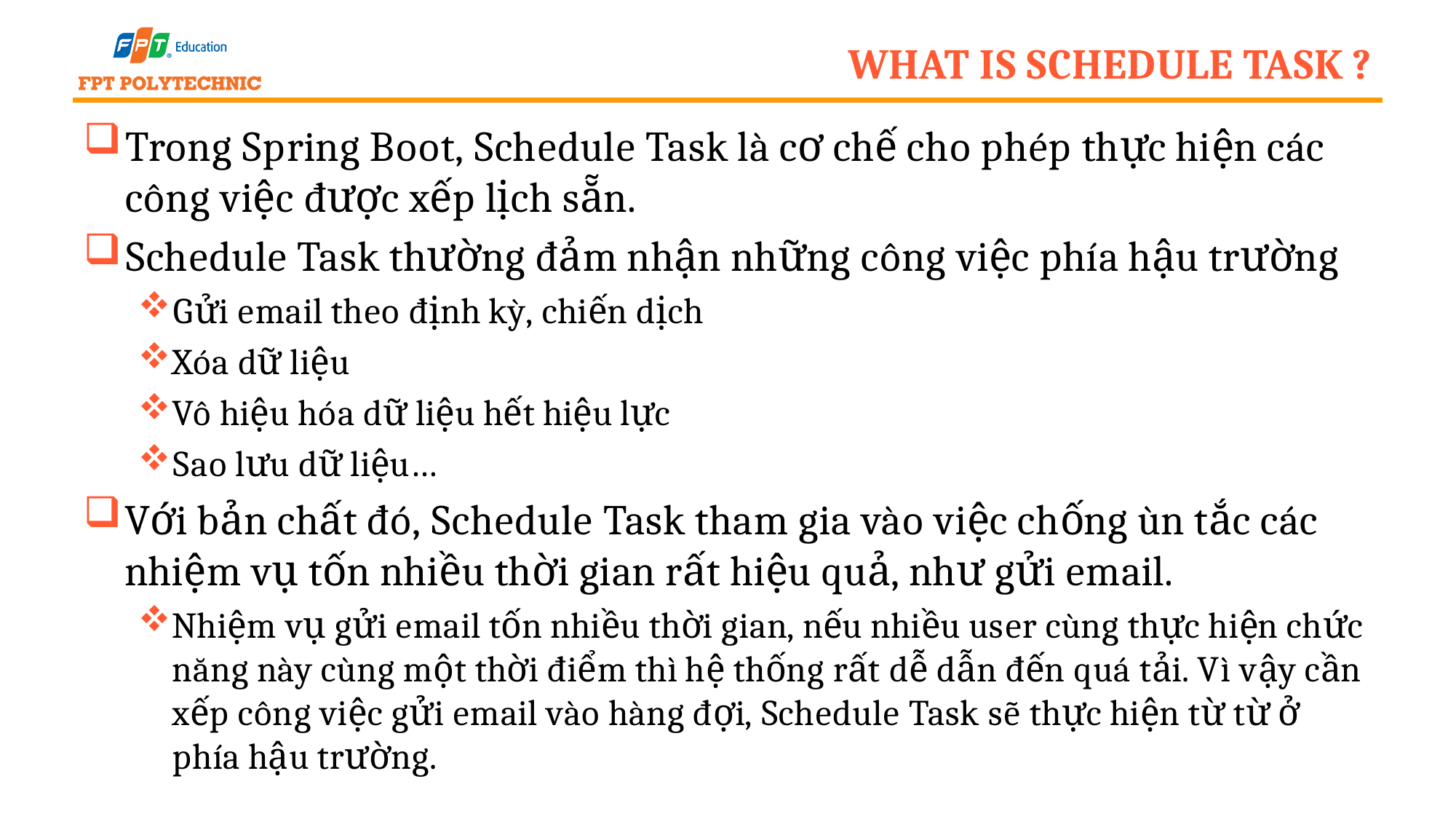

# What is Schedule Task ?
Trong Spring Boot, Schedule Task là cơ chế cho phép thực hiện các công việc được xếp lịch sẵn.
Schedule Task thường đảm nhận những công việc phía hậu trường
Gửi email theo định kỳ, chiến dịch
Xóa dữ liệu
Vô hiệu hóa dữ liệu hết hiệu lực
Sao lưu dữ liệu…
Với bản chất đó, Schedule Task tham gia vào việc chống ùn tắc các nhiệm vụ tốn nhiều thời gian rất hiệu quả, như gửi email.
Nhiệm vụ gửi email tốn nhiều thời gian, nếu nhiều user cùng thực hiện chức năng này cùng một thời điểm thì hệ thống rất dễ dẫn đến quá tải. Vì vậy cần xếp công việc gửi email vào hàng đợi, Schedule Task sẽ thực hiện từ từ ở phía hậu trường.